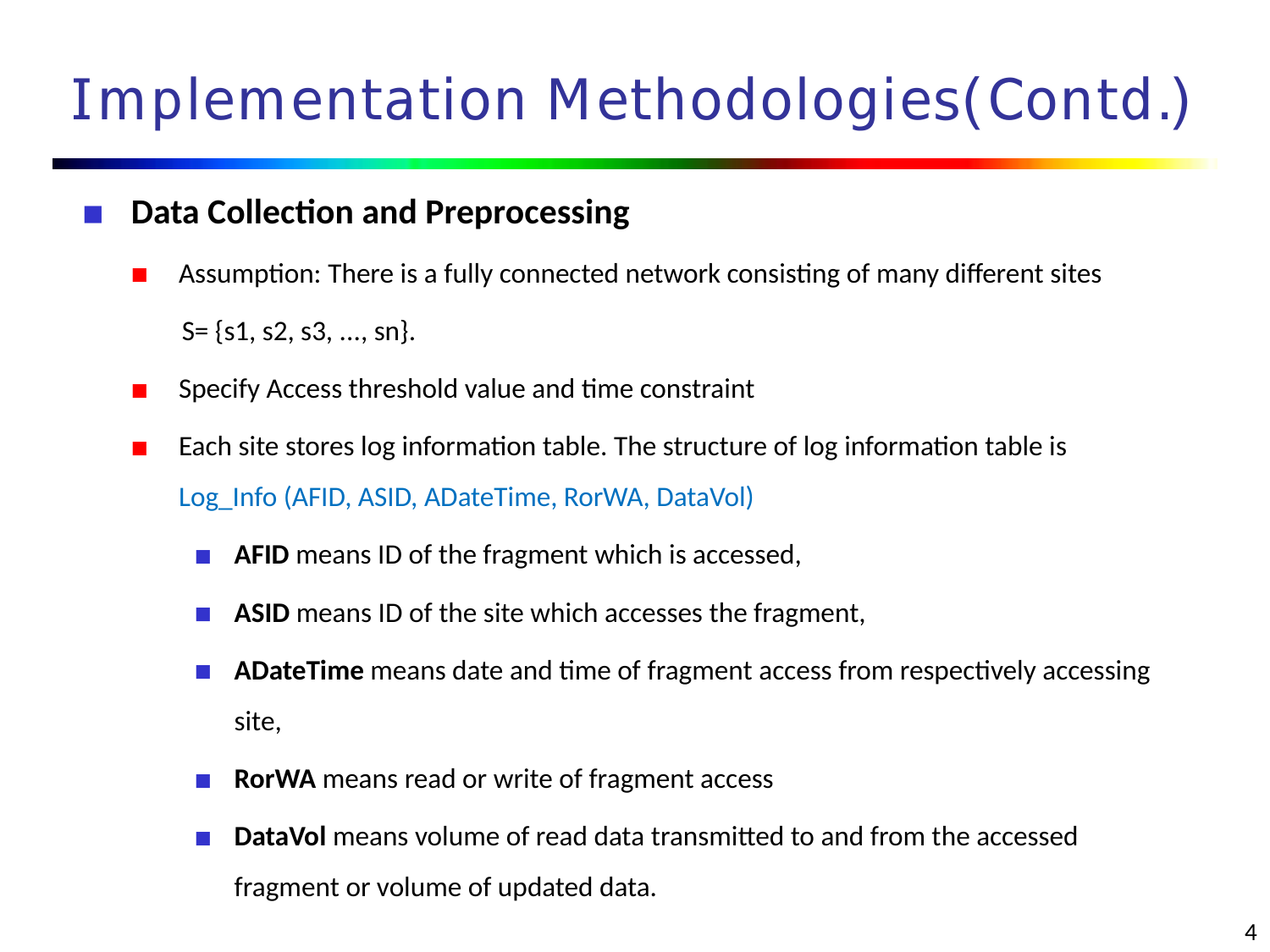

# Implementation Methodologies(Contd.)
Data Collection and Preprocessing
Assumption: There is a fully connected network consisting of many different sites
        S= {s1, s2, s3, ..., sn}.
Specify Access threshold value and time constraint
Each site stores log information table. The structure of log information table is Log_Info (AFID, ASID, ADateTime, RorWA, DataVol)
AFID means ID of the fragment which is accessed,
ASID means ID of the site which accesses the fragment,
ADateTime means date and time of fragment access from respectively accessing site,
RorWA means read or write of fragment access
DataVol means volume of read data transmitted to and from the accessed fragment or volume of updated data.

4